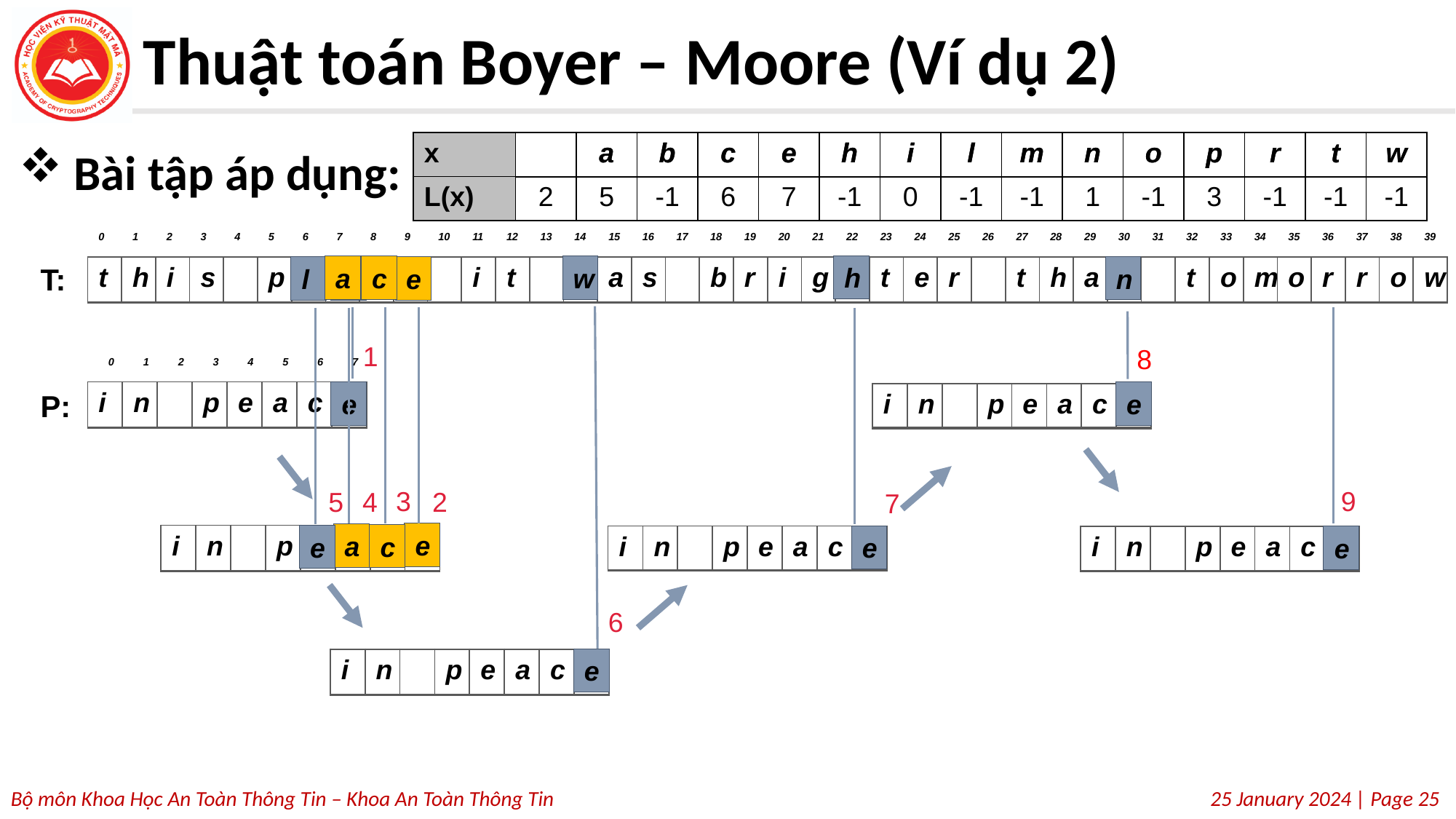

# Thuật toán Boyer – Moore (Ví dụ 2)
Bài tập áp dụng:
| x |  | a | b | c | e | h | i | l | m | n | o | p | r | t | w |
| --- | --- | --- | --- | --- | --- | --- | --- | --- | --- | --- | --- | --- | --- | --- | --- |
| L(x) | 2 | 5 | -1 | 6 | 7 | -1 | 0 | -1 | -1 | 1 | -1 | 3 | -1 | -1 | -1 |
| x |  | a | b | c | e | h | i | l | m | n | o | p | r | t | w |
| --- | --- | --- | --- | --- | --- | --- | --- | --- | --- | --- | --- | --- | --- | --- | --- |
| L(x) |  |  |  |  |  |  |  |  |  |  |  |  |  |  |  |
| 0 | 1 | 2 | 3 | 4 | 5 | 6 | 7 | 8 | 9 | 10 | 11 | 12 | 13 | 14 | 15 | 16 | 17 | 18 | 19 | 20 | 21 | 22 | 23 | 24 | 25 | 26 | 27 | 28 | 29 | 30 | 31 | 32 | 33 | 34 | 35 | 36 | 37 | 38 | 39 |
| --- | --- | --- | --- | --- | --- | --- | --- | --- | --- | --- | --- | --- | --- | --- | --- | --- | --- | --- | --- | --- | --- | --- | --- | --- | --- | --- | --- | --- | --- | --- | --- | --- | --- | --- | --- | --- | --- | --- | --- |
T:
h
c
w
a
n
a
e
l
| t | h | i | s |  | p | l | a | c | e |  | i | t |  | w | a | s |  | b | r | i | g | h | t | e | r |  | t | h | a | n |  | t | o | m | o | r | r | o | w |
| --- | --- | --- | --- | --- | --- | --- | --- | --- | --- | --- | --- | --- | --- | --- | --- | --- | --- | --- | --- | --- | --- | --- | --- | --- | --- | --- | --- | --- | --- | --- | --- | --- | --- | --- | --- | --- | --- | --- | --- |
1
8
| 0 | 1 | 2 | 3 | 4 | 5 | 6 | 7 |
| --- | --- | --- | --- | --- | --- | --- | --- |
| i | n |  | p | e | a | c | e |
| --- | --- | --- | --- | --- | --- | --- | --- |
e
e
P:
| i | n |  | p | e | a | c | e |
| --- | --- | --- | --- | --- | --- | --- | --- |
3
9
2
4
5
7
e
a
c
e
| i | n |  | p | e | a | c | e |
| --- | --- | --- | --- | --- | --- | --- | --- |
e
| i | n |  | p | e | a | c | e |
| --- | --- | --- | --- | --- | --- | --- | --- |
e
| i | n |  | p | e | a | c | e |
| --- | --- | --- | --- | --- | --- | --- | --- |
6
e
| i | n |  | p | e | a | c | e |
| --- | --- | --- | --- | --- | --- | --- | --- |